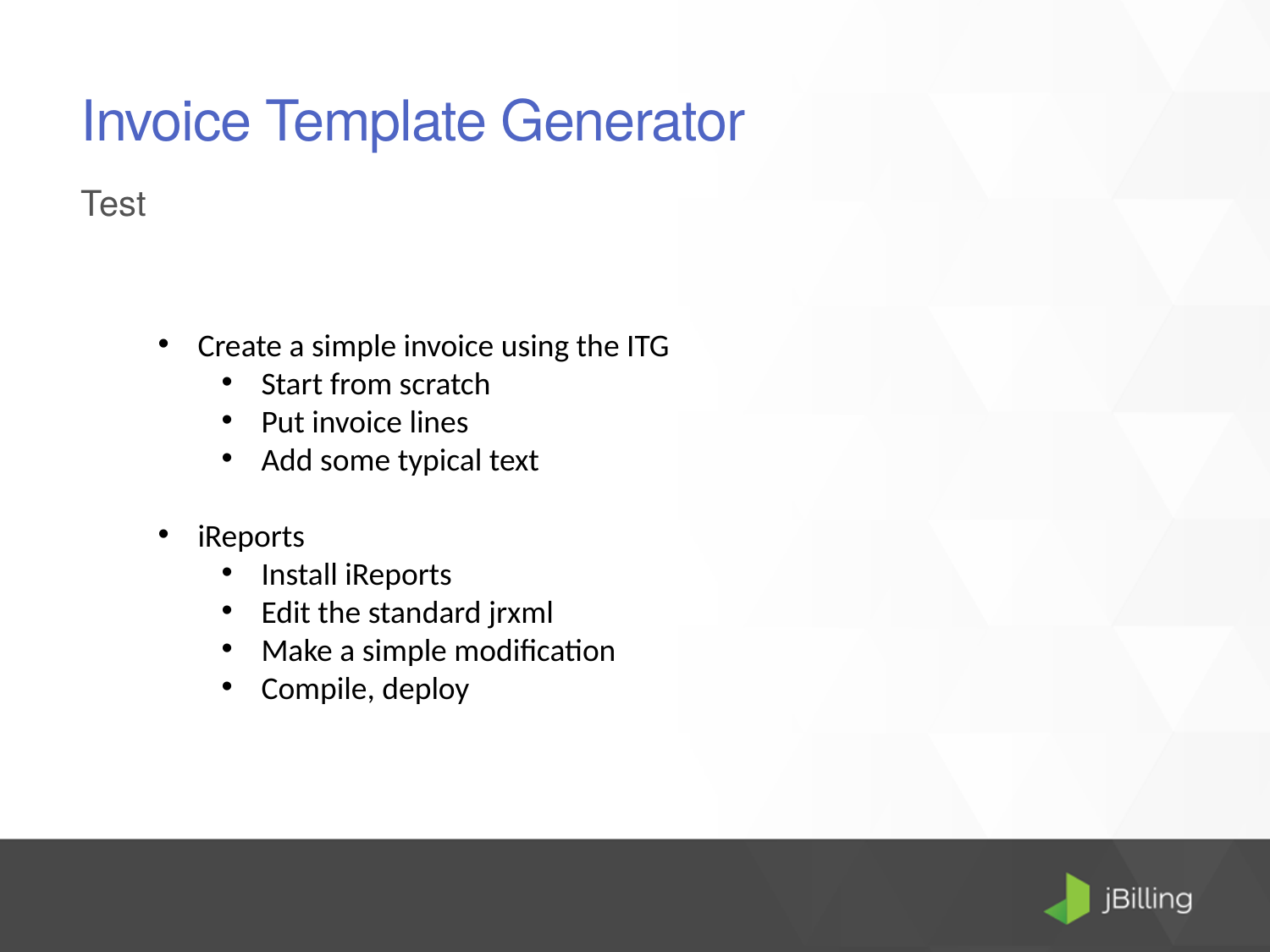

Invoice Template Generator
Test
Create a simple invoice using the ITG
Start from scratch
Put invoice lines
Add some typical text

iReports
Install iReports
Edit the standard jrxml
Make a simple modification
Compile, deploy